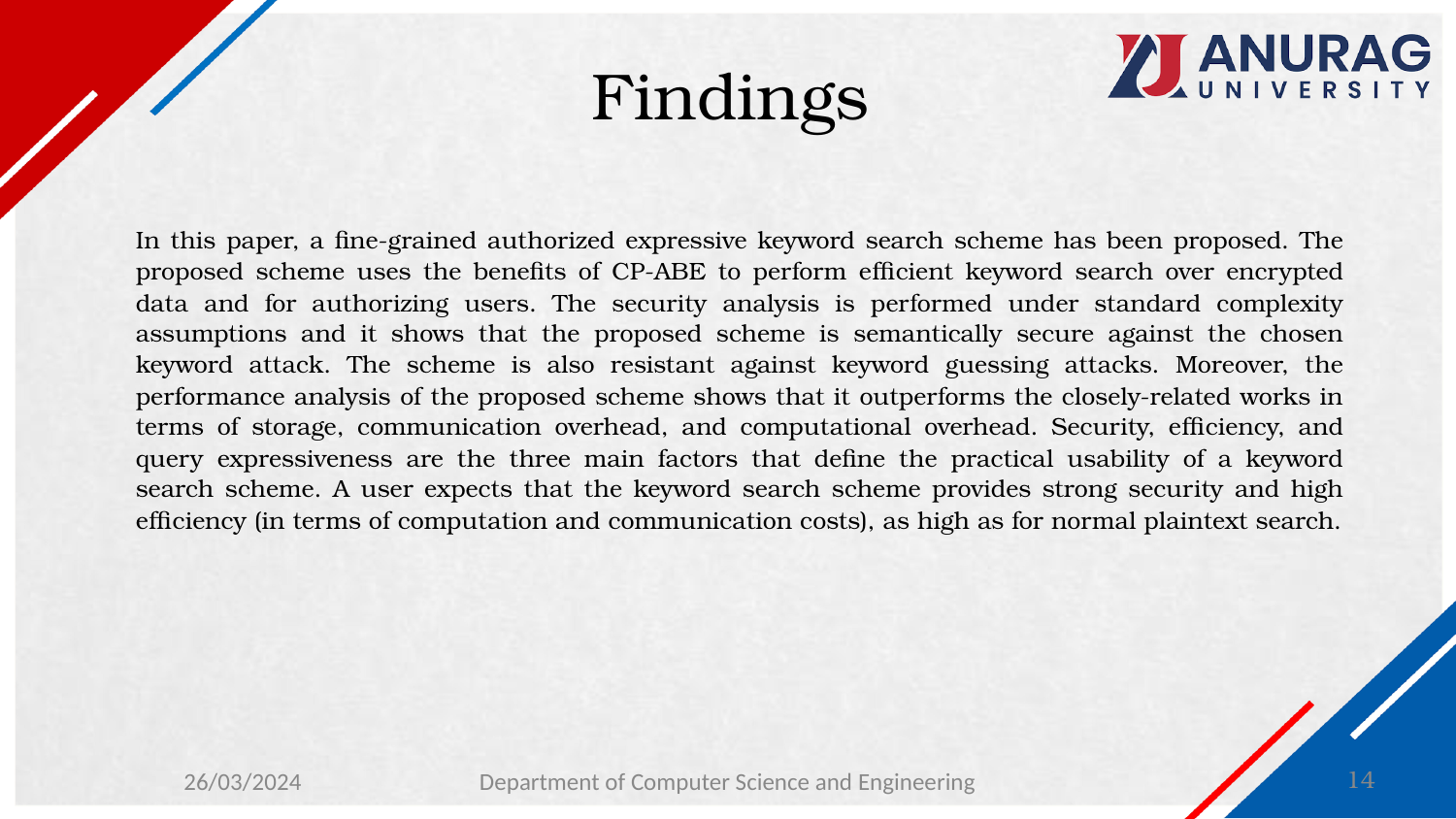

# Findings
In this paper, a fine-grained authorized expressive keyword search scheme has been proposed. The proposed scheme uses the benefits of CP-ABE to perform efficient keyword search over encrypted data and for authorizing users. The security analysis is performed under standard complexity assumptions and it shows that the proposed scheme is semantically secure against the chosen keyword attack. The scheme is also resistant against keyword guessing attacks. Moreover, the performance analysis of the proposed scheme shows that it outperforms the closely-related works in terms of storage, communication overhead, and computational overhead. Security, efficiency, and query expressiveness are the three main factors that define the practical usability of a keyword search scheme. A user expects that the keyword search scheme provides strong security and high efficiency (in terms of computation and communication costs), as high as for normal plaintext search.
26/03/2024
14
Department of Computer Science and Engineering